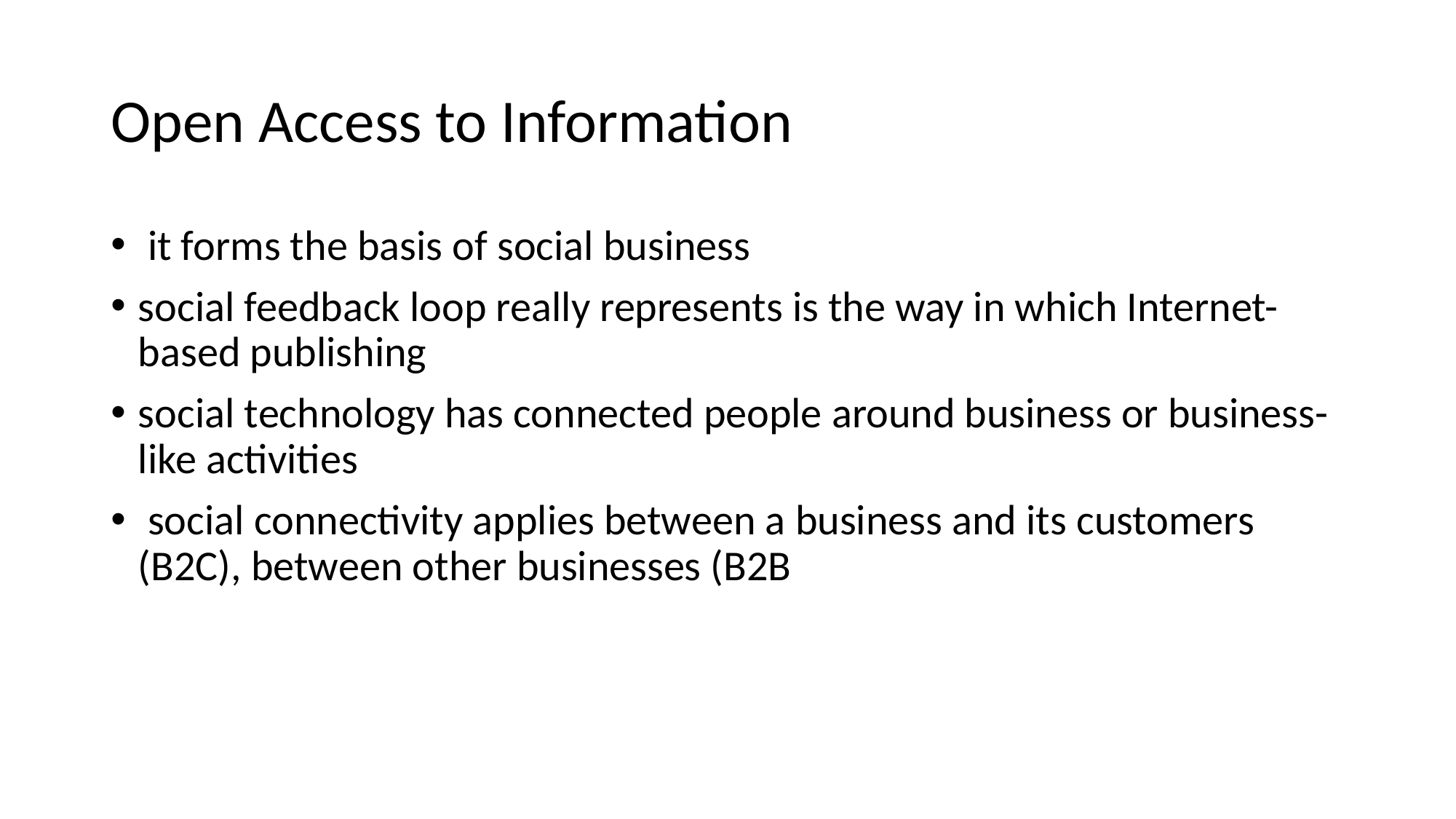

# Open Access to Information
 it forms the basis of social business
social feedback loop really represents is the way in which Internet-based publishing
social technology has connected people around business or business-like activities
 social connectivity applies between a business and its customers (B2C), between other businesses (B2B